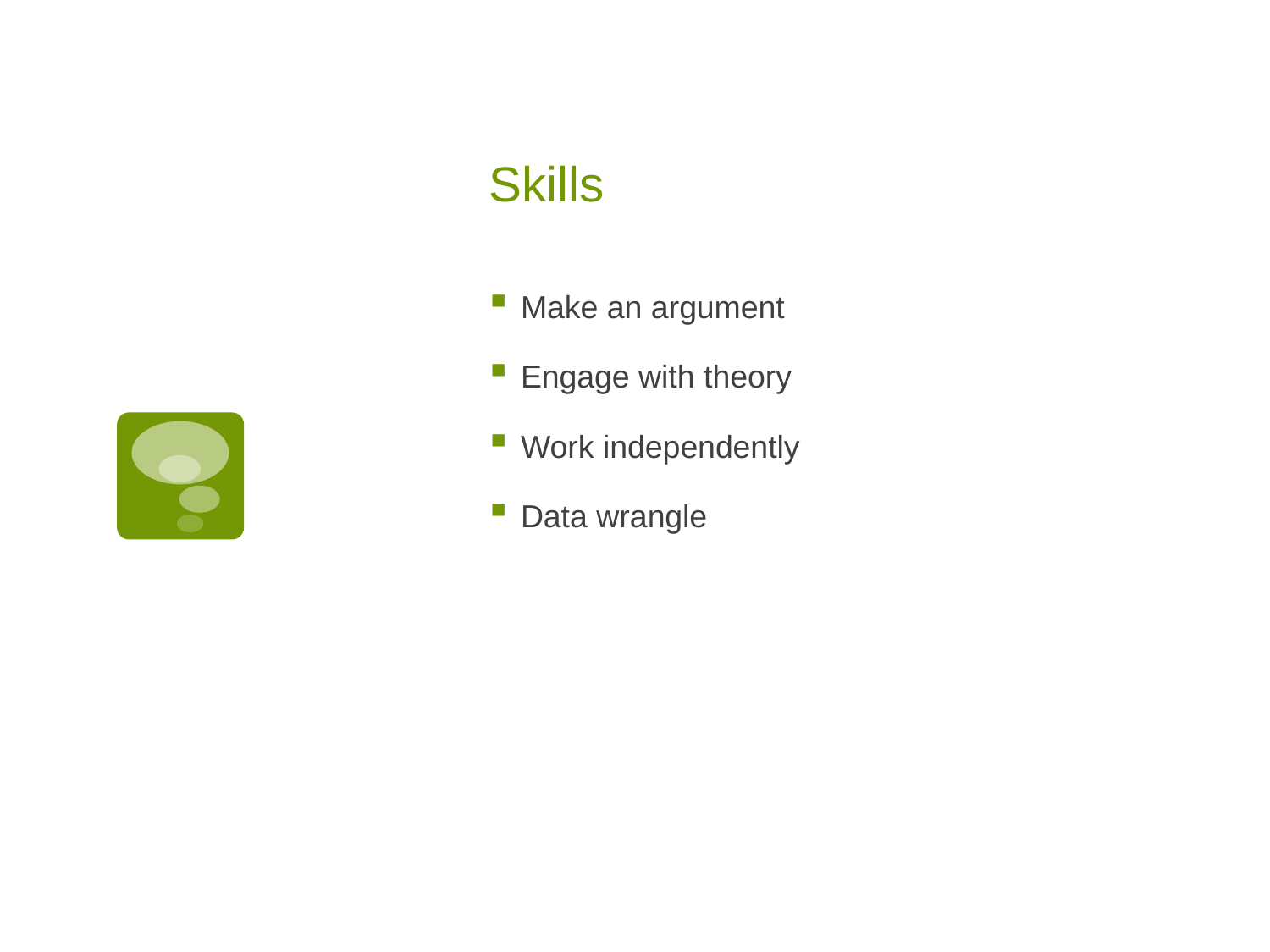

# Skills
Make an argument
Engage with theory
Work independently
Data wrangle